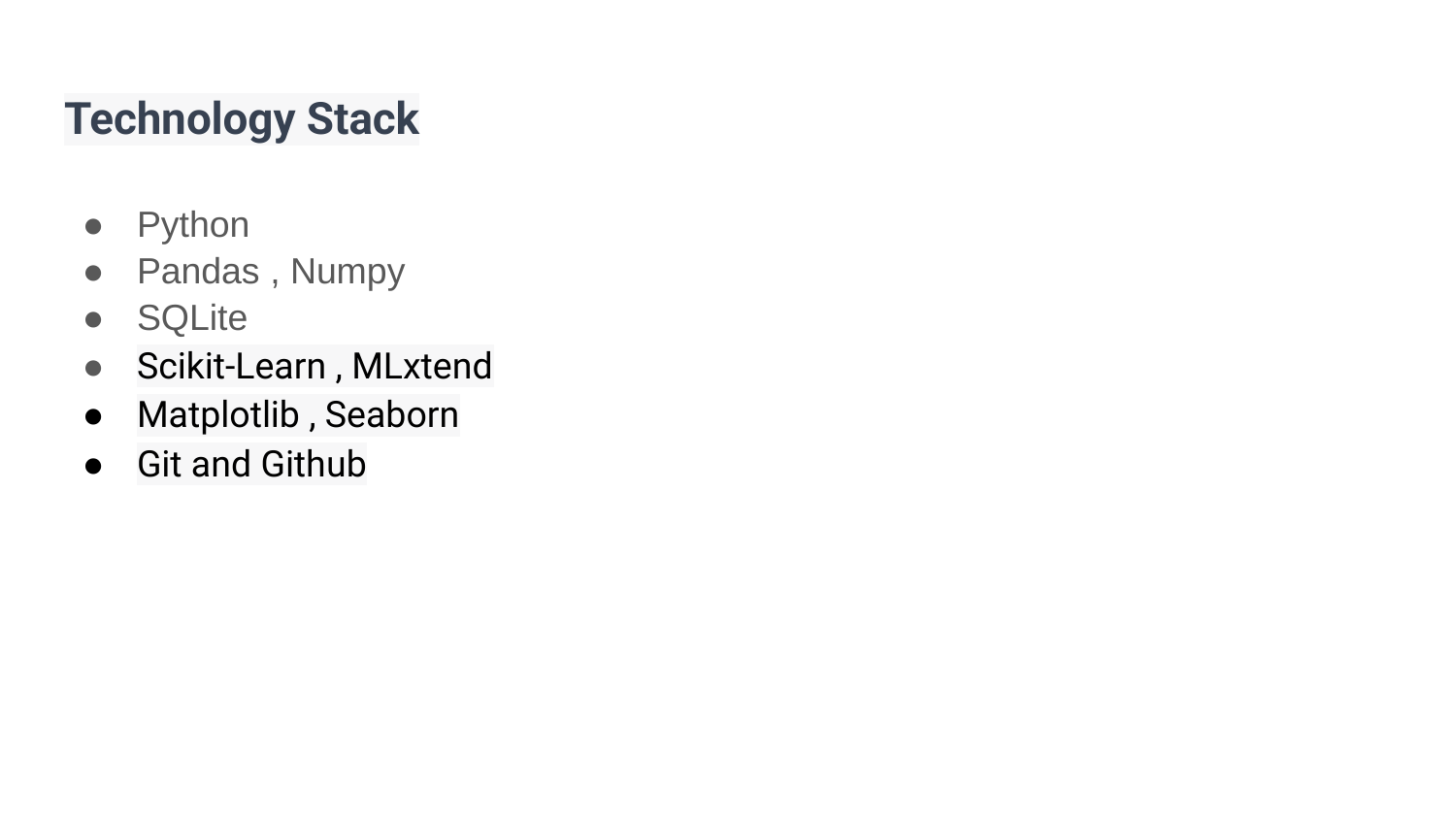

# Technology Stack

Python
Pandas , Numpy
SQLite
Scikit-Learn , MLxtend
Matplotlib , Seaborn
Git and Github